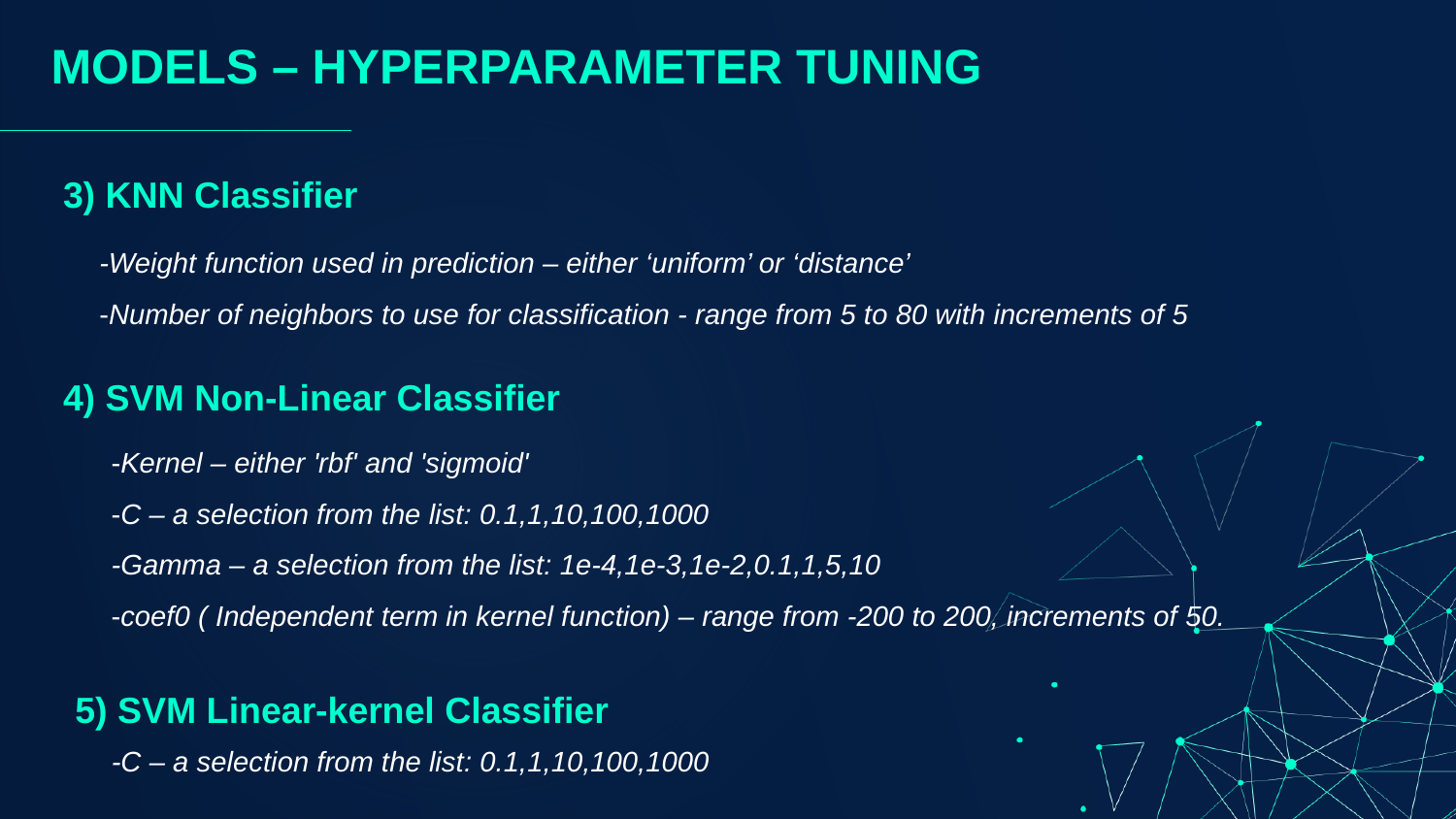

MODELS – HYPERPARAMETER TUNING
3) KNN Classifier
-Weight function used in prediction – either ‘uniform’ or ‘distance’
-Number of neighbors to use for classification - range from 5 to 80 with increments of 5
4) SVM Non-Linear Classifier
-Kernel – either 'rbf' and 'sigmoid'
-C – a selection from the list: 0.1,1,10,100,1000
-Gamma – a selection from the list: 1e-4,1e-3,1e-2,0.1,1,5,10
-coef0 ( Independent term in kernel function) – range from -200 to 200, increments of 50.
5) SVM Linear-kernel Classifier
-C – a selection from the list: 0.1,1,10,100,1000